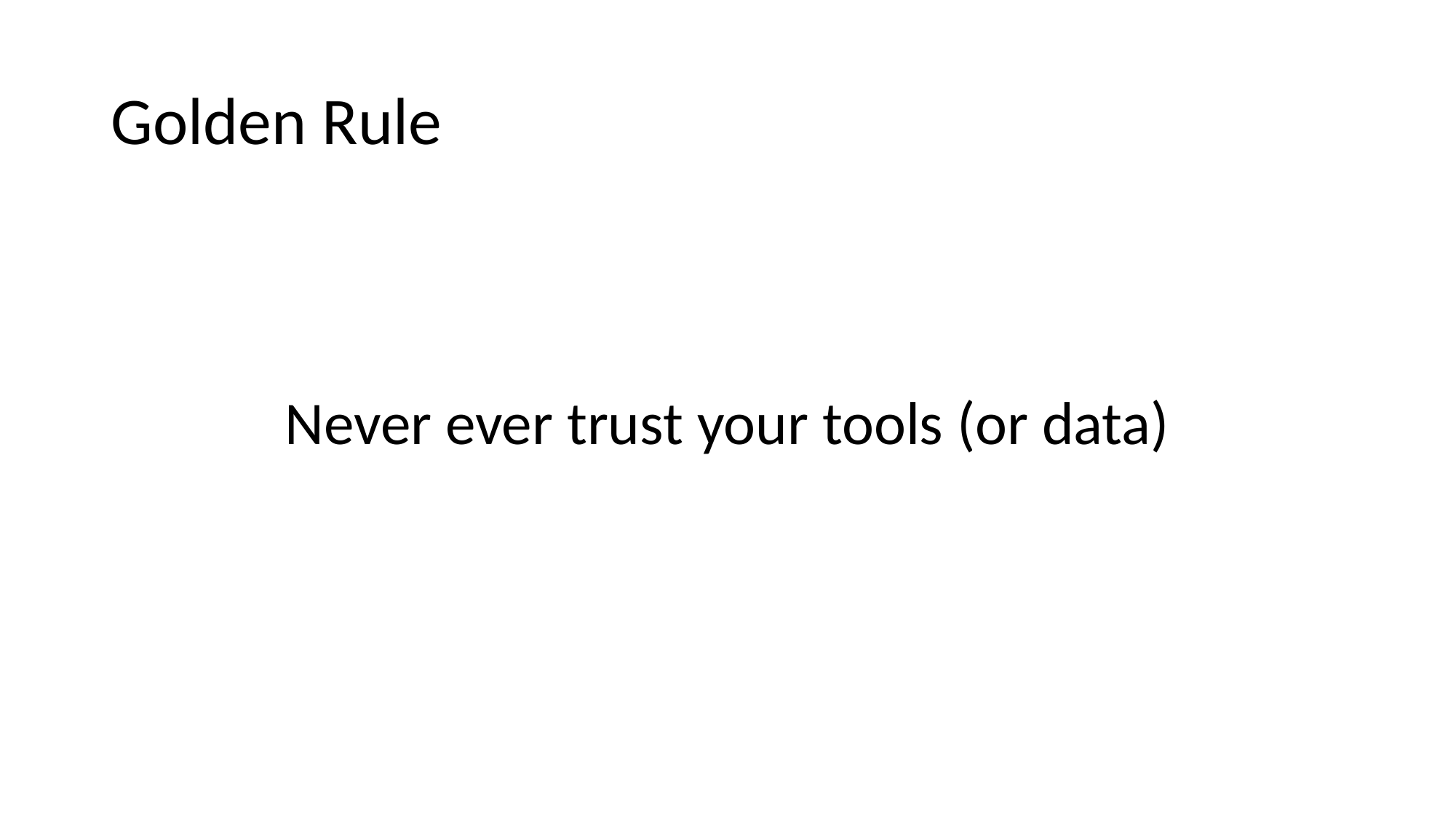

# Golden Rule

Never ever trust your tools (or data)